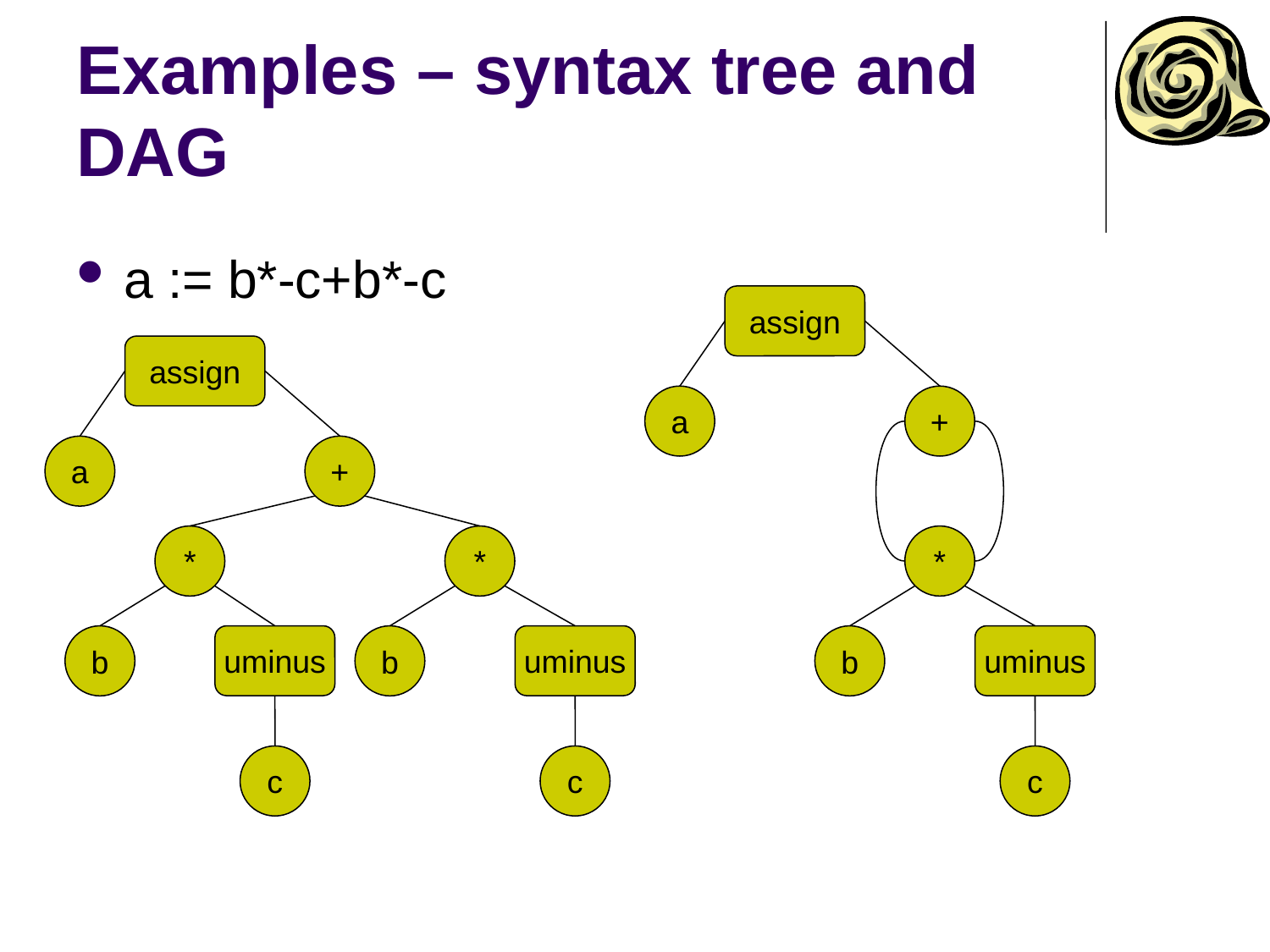

# Examples – syntax tree and DAG
a := b*-c+b*-c

assign
assign
a
+
a
+
*
*
*
b
uminus
b
uminus
b
uminus
c
c
c